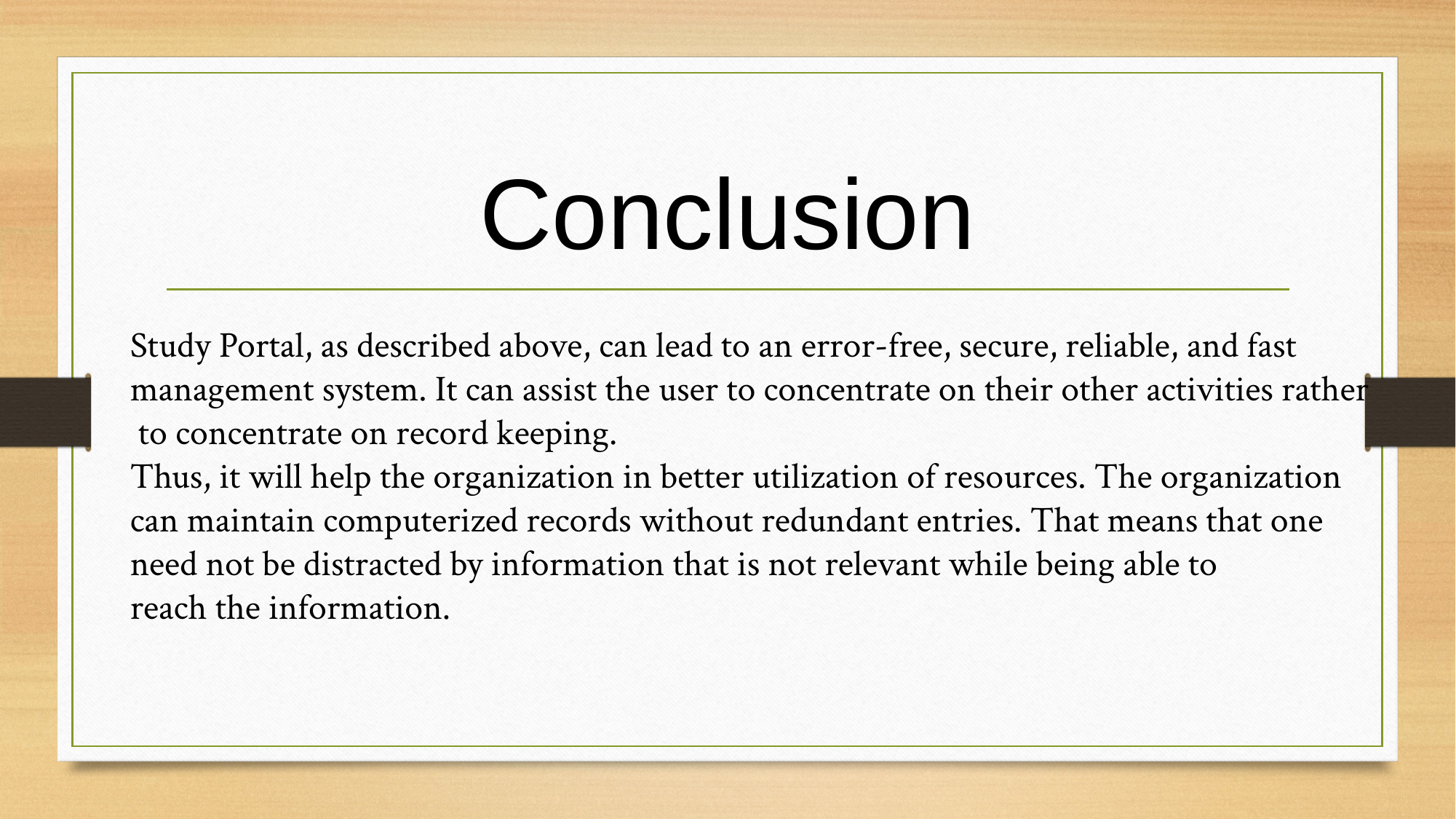

Conclusion
Study Portal, as described above, can lead to an error-free, secure, reliable, and fast management system. It can assist the user to concentrate on their other activities rather
 to concentrate on record keeping.
Thus, it will help the organization in better utilization of resources. The organization can maintain computerized records without redundant entries. That means that one need not be distracted by information that is not relevant while being able to
reach the information.